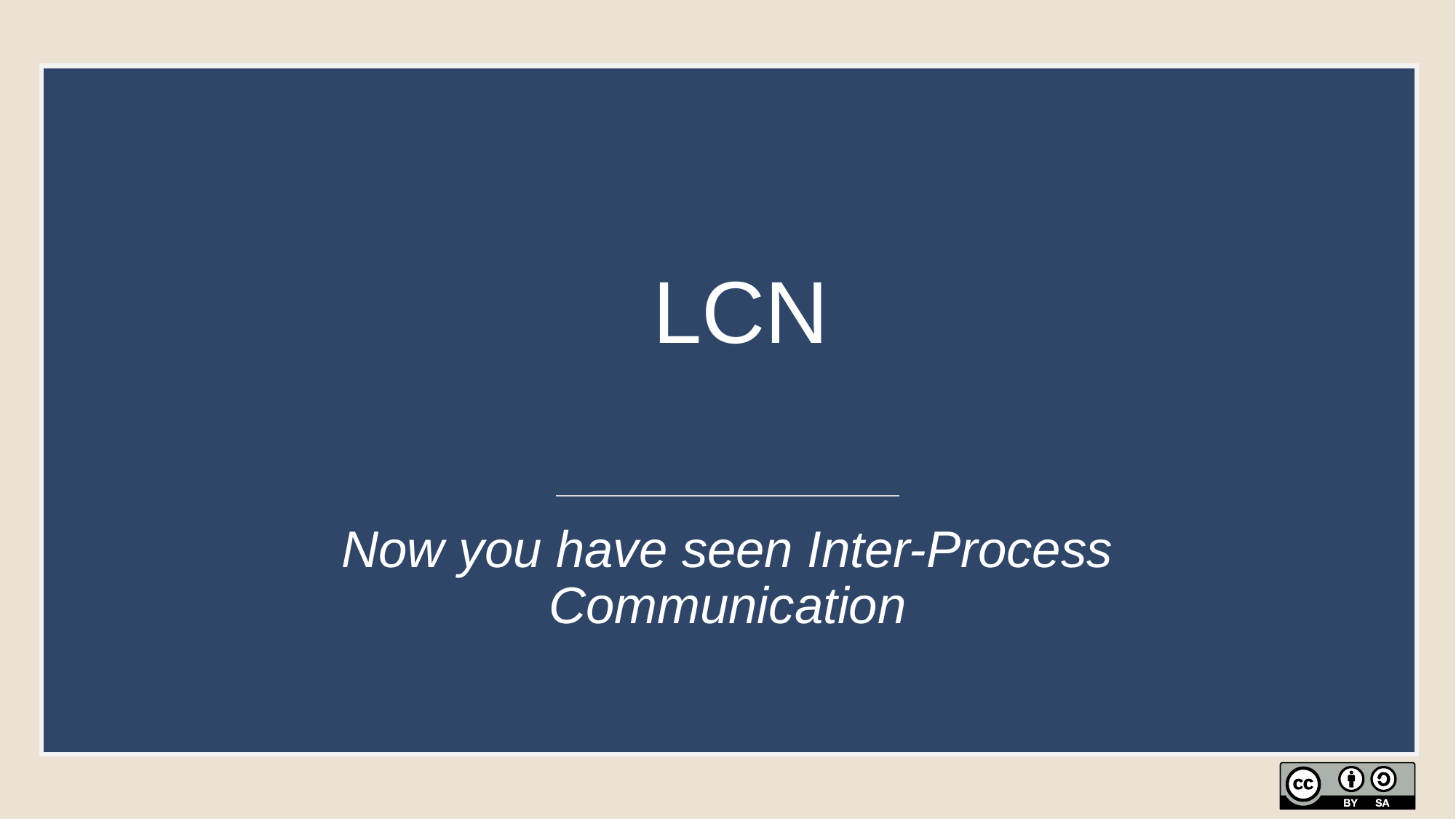

# LCN
Now you have seen Inter-Process Communication